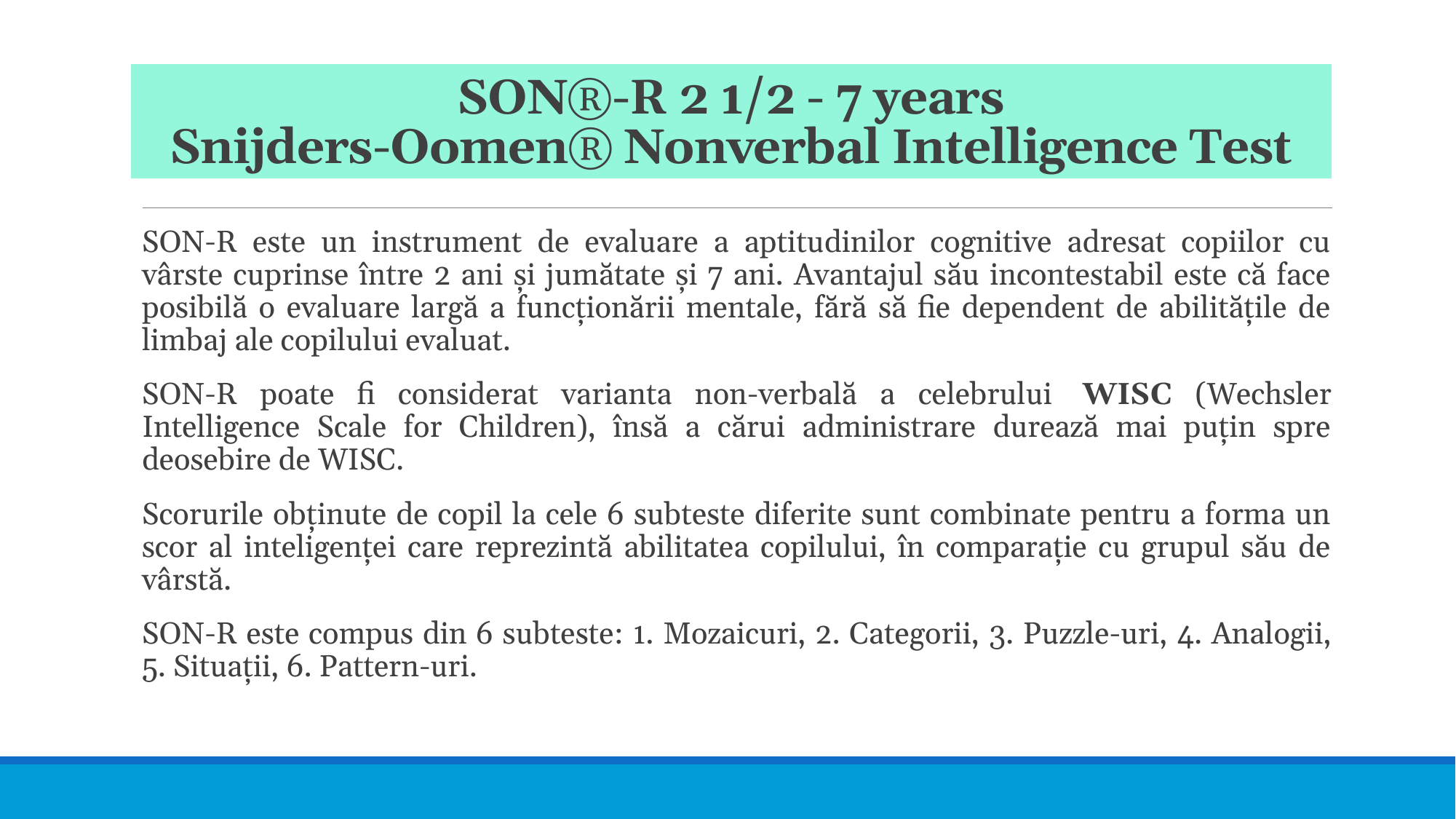

# SON®-R 2 1/2 - 7 years Snijders-Oomen® Nonverbal Intelligence Test
SON-R este un instrument de evaluare a aptitudinilor cognitive adresat copiilor cu vârste cuprinse între 2 ani și jumătate și 7 ani. Avantajul său incontestabil este că face posibilă o evaluare largă a funcționării mentale, fără să fie dependent de abilitățile de limbaj ale copilului evaluat.
SON-R poate fi considerat varianta non-verbală a celebrului  WISC (Wechsler Intelligence Scale for Children), însă a cărui administrare durează mai puțin spre deosebire de WISC.
Scorurile obținute de copil la cele 6 subteste diferite sunt combinate pentru a forma un scor al inteligenței care reprezintă abilitatea copilului, în comparație cu grupul său de vârstă.
SON-R este compus din 6 subteste: 1. Mozaicuri, 2. Categorii, 3. Puzzle-uri, 4. Analogii, 5. Situații, 6. Pattern-uri.